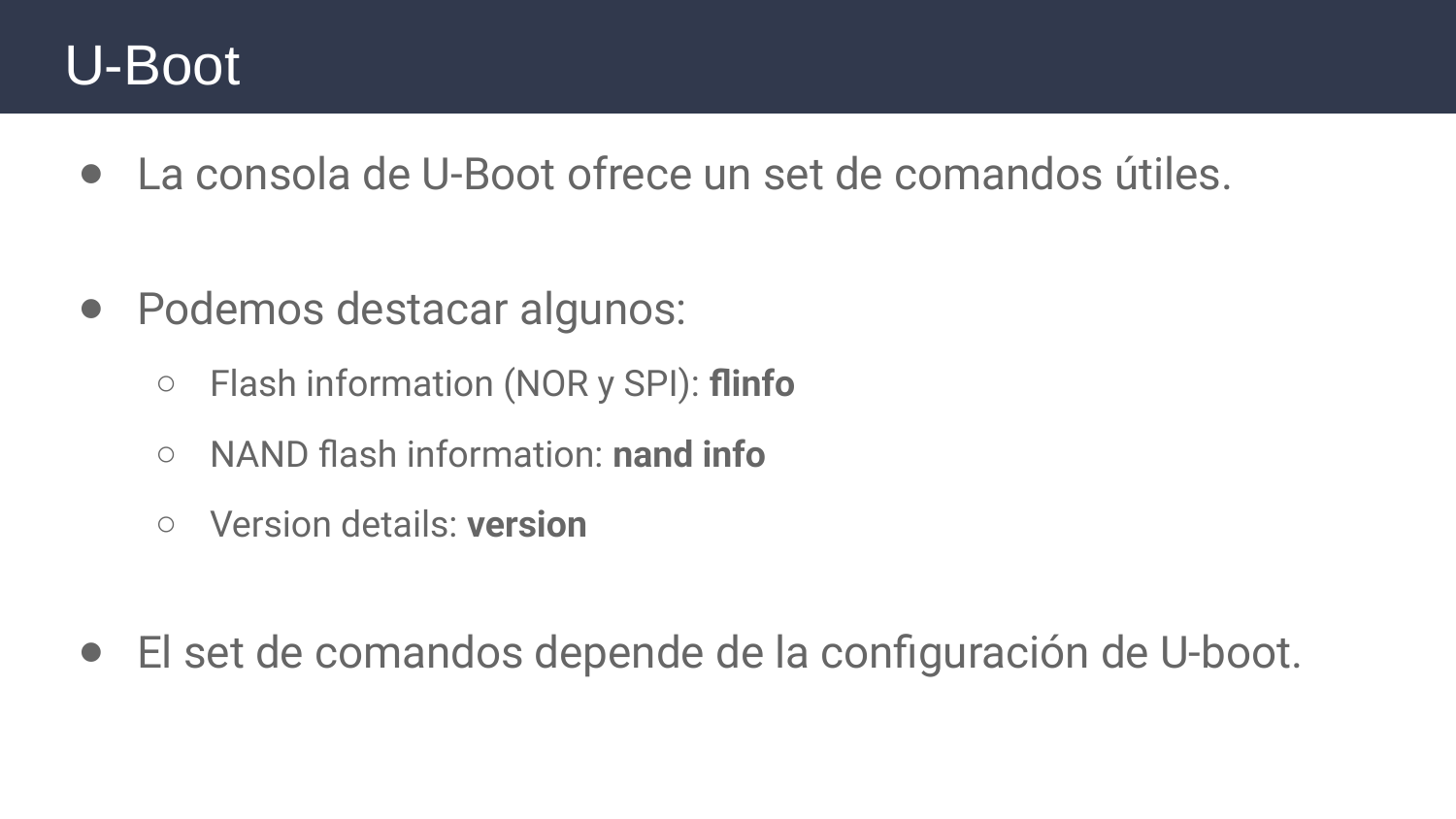

# U-Boot

La consola de U-Boot ofrece un set de comandos útiles.
Podemos destacar algunos:
Flash information (NOR y SPI): flinfo
NAND flash information: nand info
Version details: version
El set de comandos depende de la configuración de U-boot.